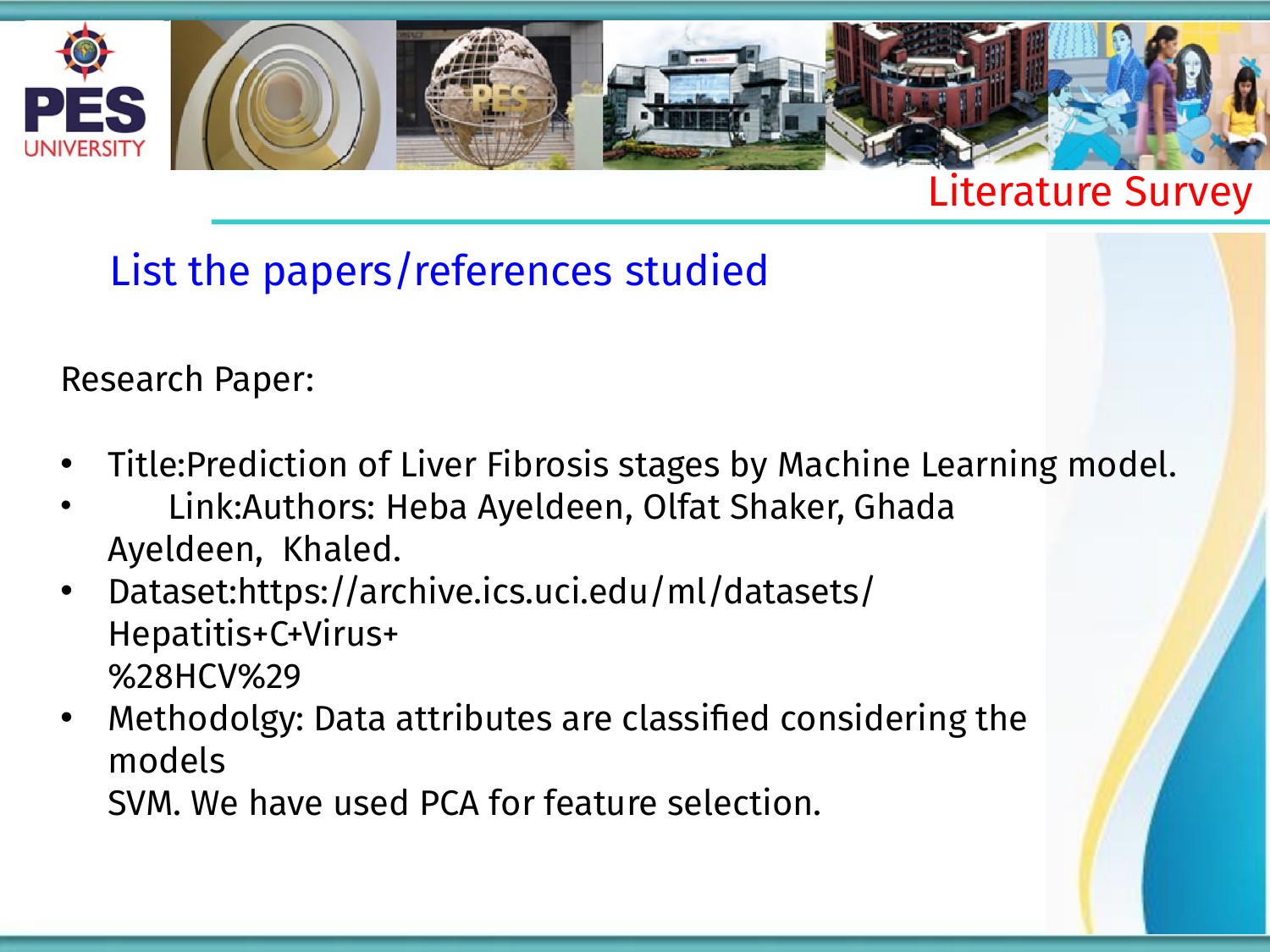

# Literature Survey

List the papers/references studied

Research Paper:

Title:Prediction of Liver Fibrosis stages by Machine Learning model.
	Link:Authors: Heba Ayeldeen, Olfat Shaker, Ghada Ayeldeen,  Khaled.
Dataset:https://archive.ics.uci.edu/ml/datasets/Hepatitis+C+Virus+
%28HCV%29
Methodolgy: Data attributes are classified considering the models
SVM. We have used PCA for feature selection.